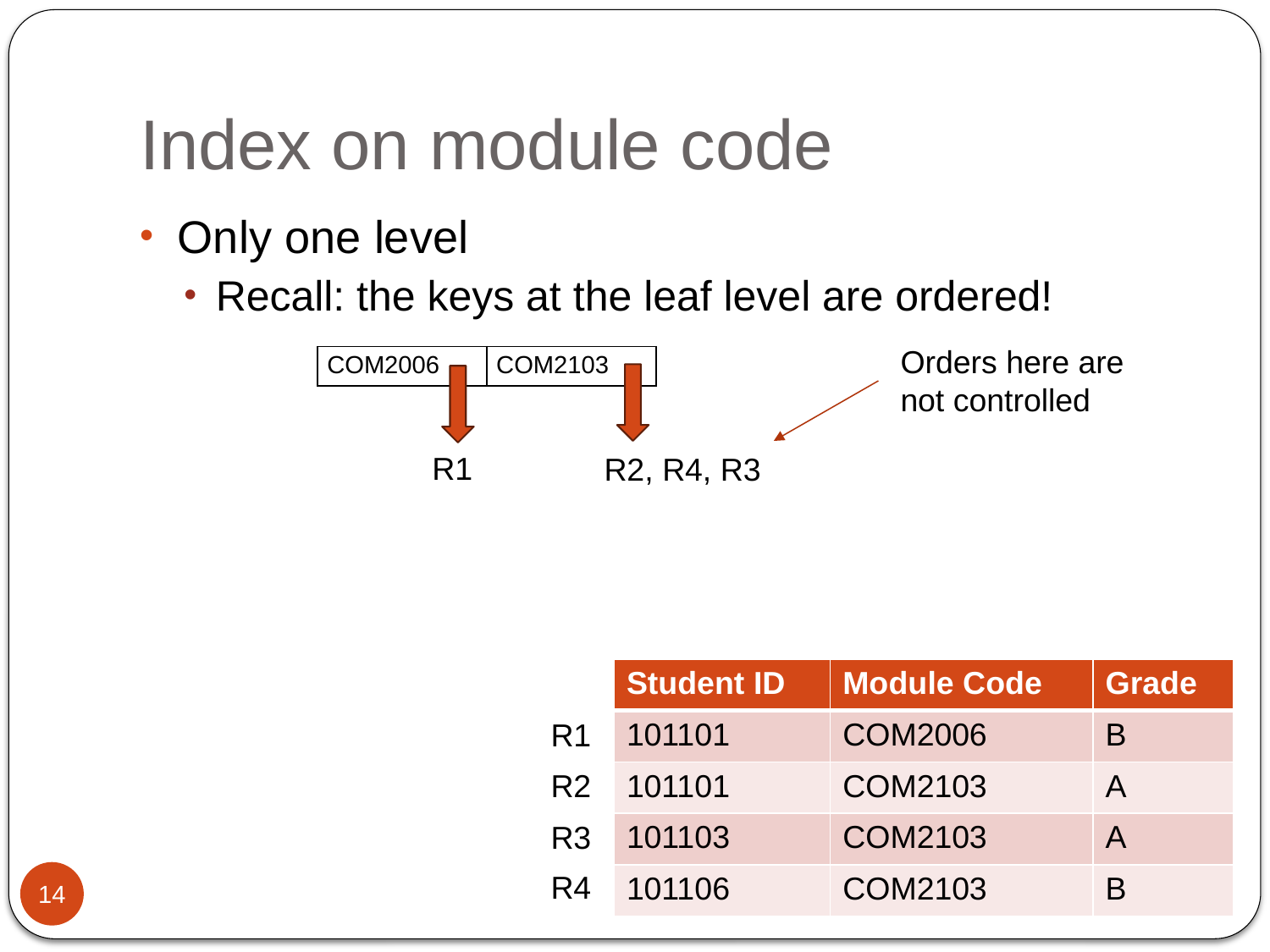

# Index on module code
Only one level
Recall: the keys at the leaf level are ordered!
Orders here are not controlled
| COM2006 | COM2103 |
| --- | --- |

R1
R2, R4, R3
| Student ID | Module Code | Grade |
| --- | --- | --- |
| 101101 | COM2006 | B |
| 101101 | COM2103 | A |
| 101103 | COM2103 | A |
| 101106 | COM2103 | B |
R1
R2
R3
R4
14